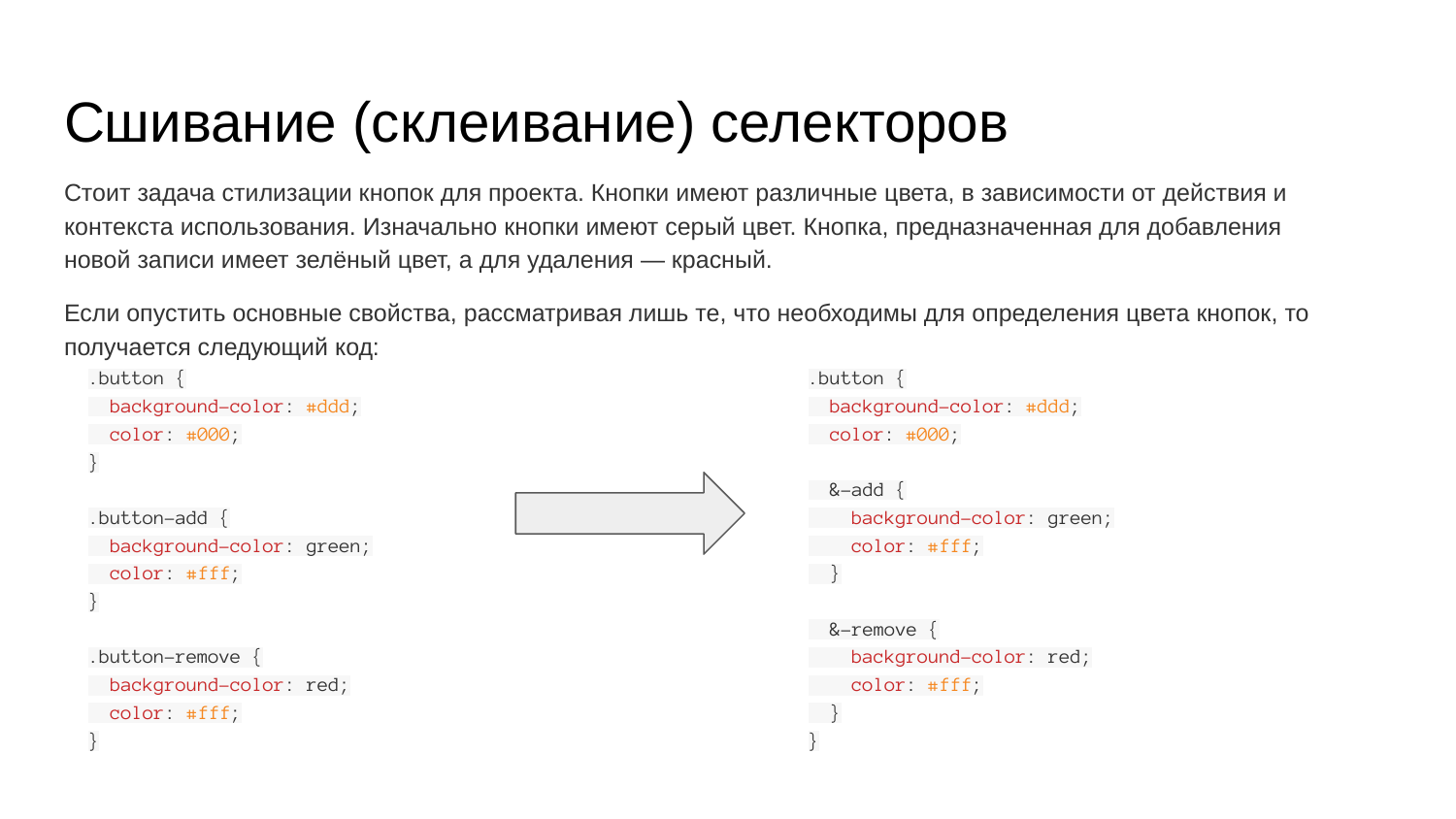

# Сшивание (склеивание) селекторов
Стоит задача стилизации кнопок для проекта. Кнопки имеют различные цвета, в зависимости от действия и контекста использования. Изначально кнопки имеют серый цвет. Кнопка, предназначенная для добавления новой записи имеет зелёный цвет, а для удаления — красный.
Если опустить основные свойства, рассматривая лишь те, что необходимы для определения цвета кнопок, то получается следующий код:
.button {
  background-color: #ddd;
  color: #000;
  &-add {
    background-color: green;
    color: #fff;
  }
  &-remove {
    background-color: red;
    color: #fff;
  }
}

.button {
  background-color: #ddd;
  color: #000;
}
.button-add {
  background-color: green;
  color: #fff;
}
.button-remove {
  background-color: red;
  color: #fff;
}